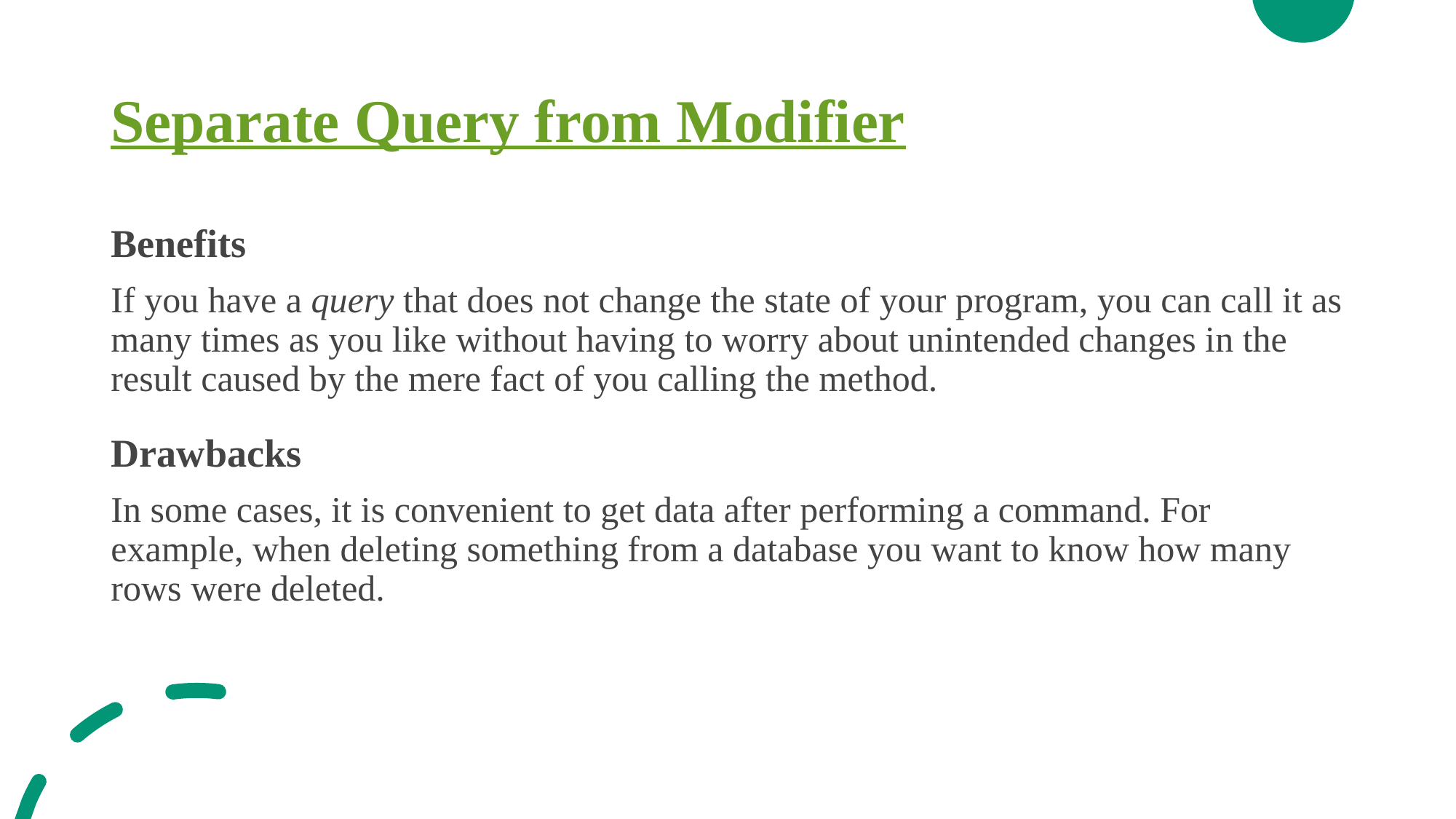

# Separate Query from Modifier
Benefits
If you have a query that does not change the state of your program, you can call it as many times as you like without having to worry about unintended changes in the result caused by the mere fact of you calling the method.

Drawbacks
In some cases, it is convenient to get data after performing a command. For example, when deleting something from a database you want to know how many rows were deleted.